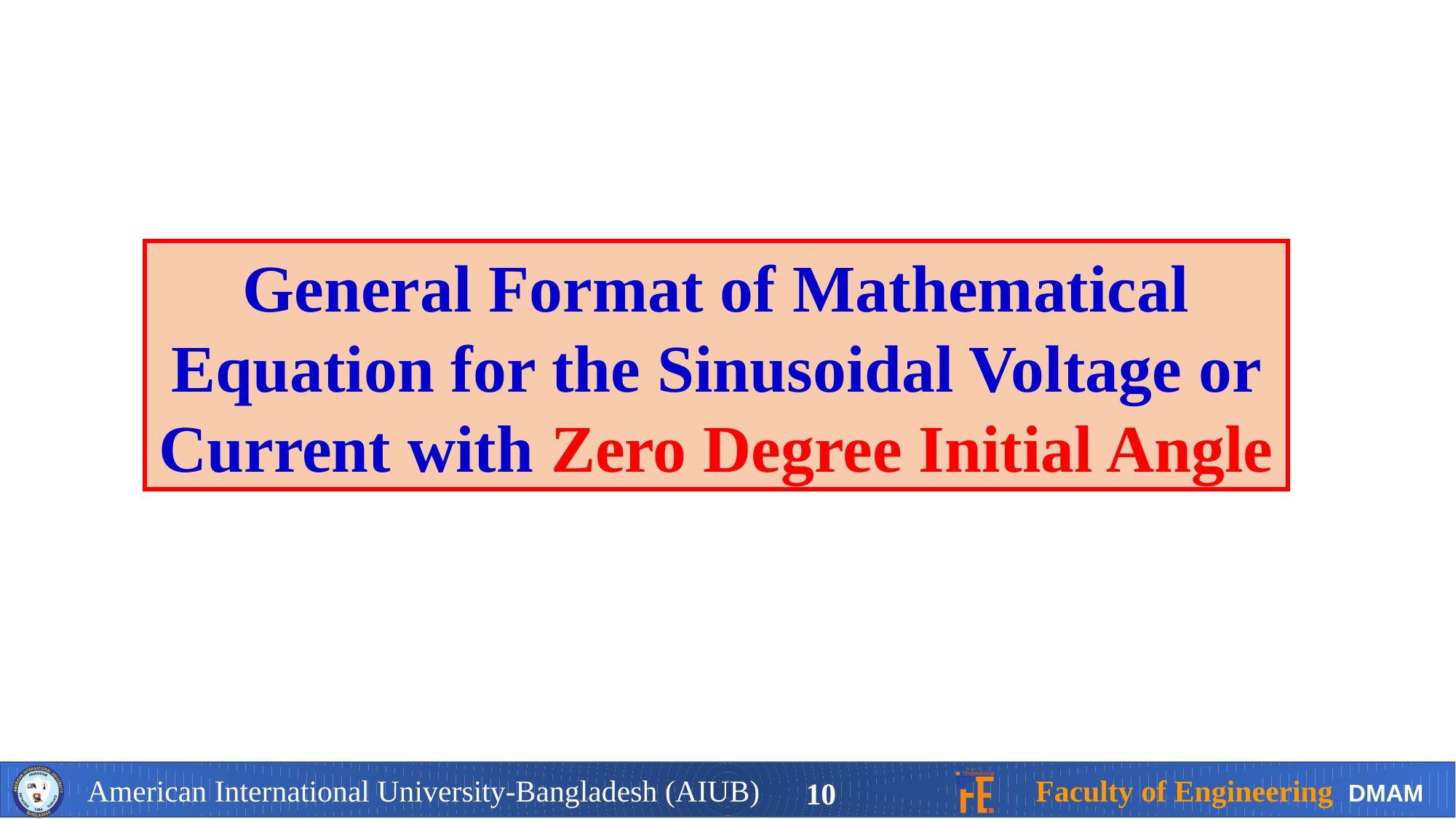

General Format of Mathematical Equation for the Sinusoidal Voltage or Current with Zero Degree Initial Angle
10